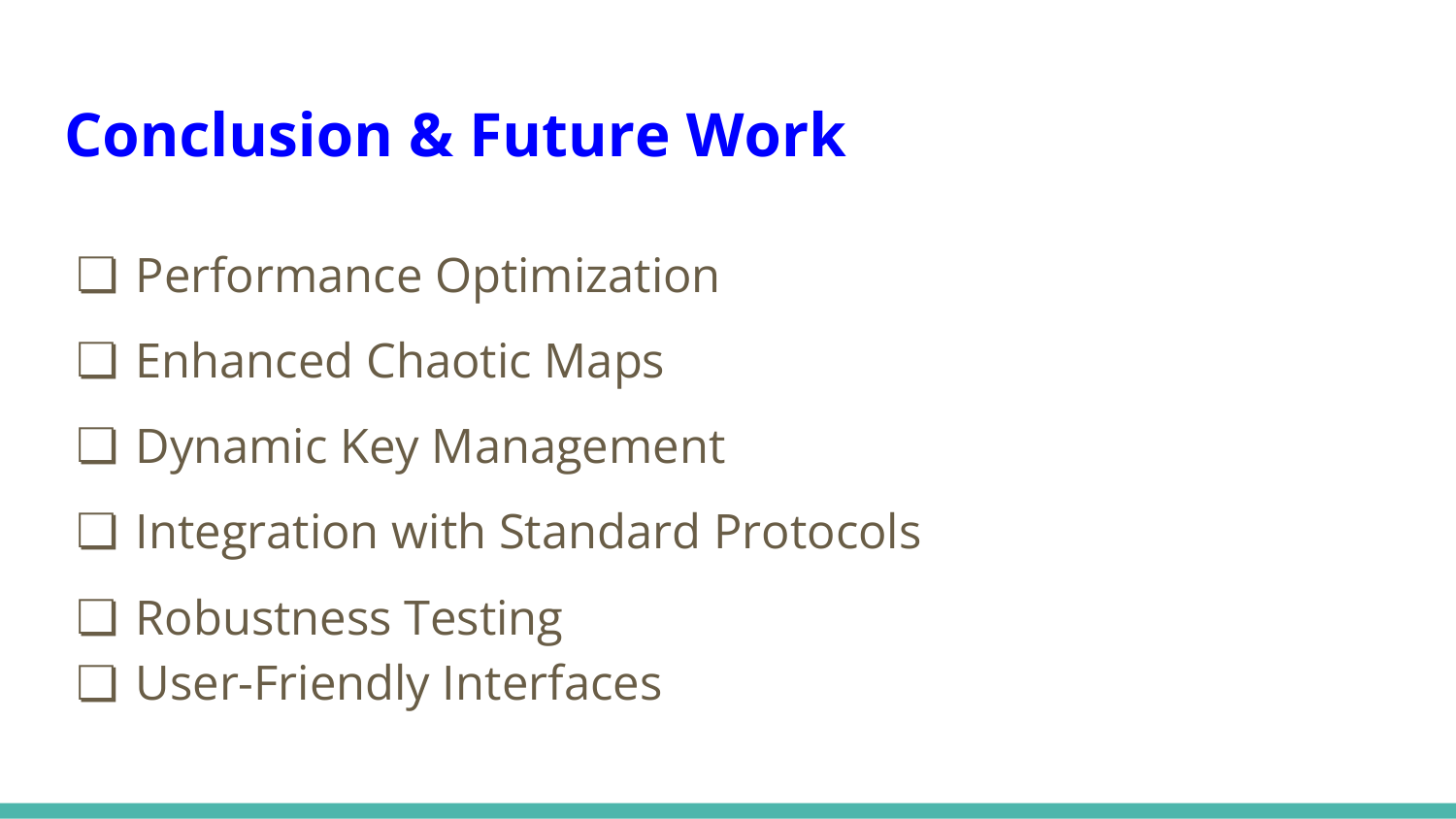

# Conclusion & Future Work
Performance Optimization
Enhanced Chaotic Maps
Dynamic Key Management
Integration with Standard Protocols
Robustness Testing
User-Friendly Interfaces